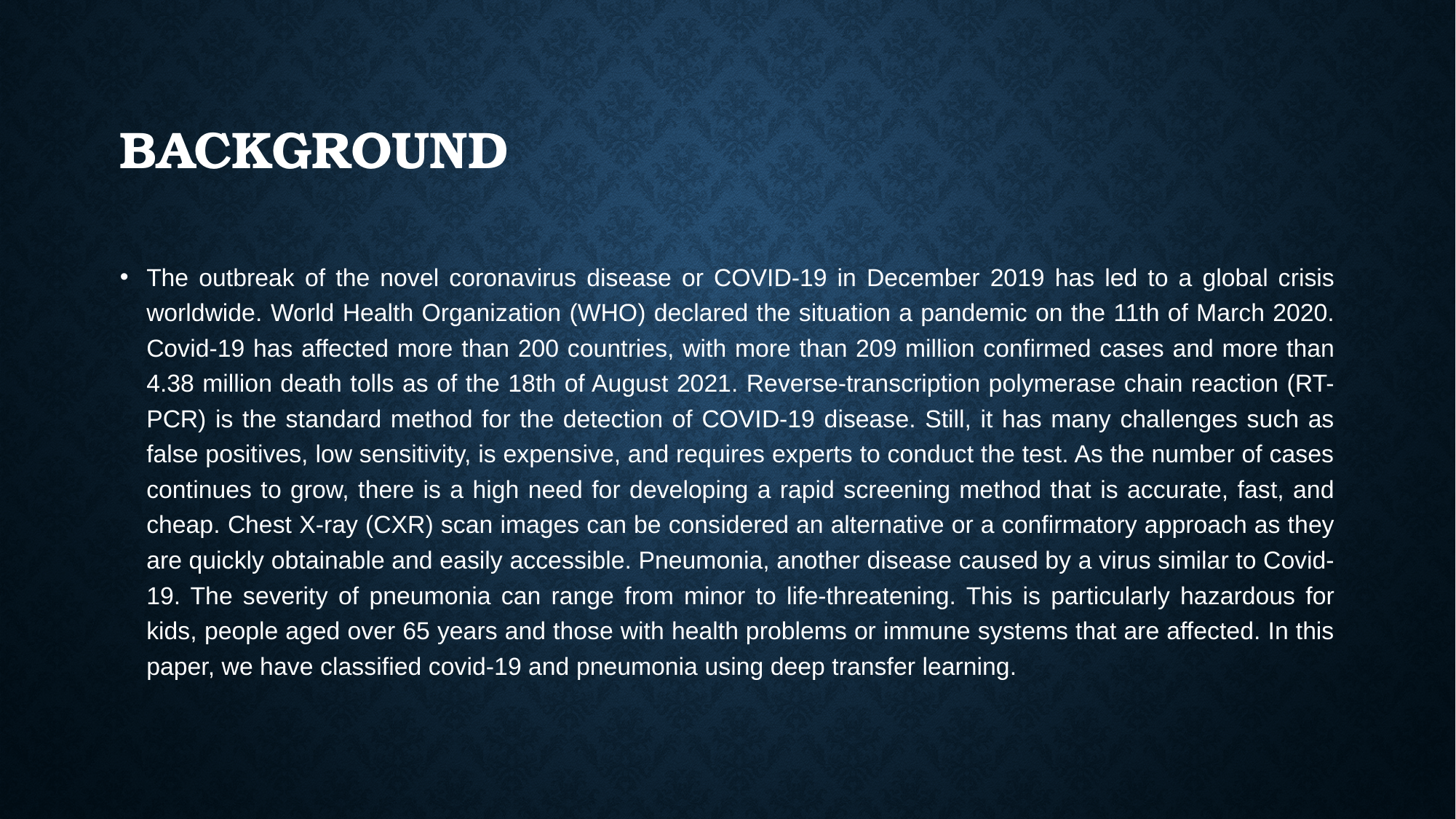

# Background
The outbreak of the novel coronavirus disease or COVID-19 in December 2019 has led to a global crisis worldwide. World Health Organization (WHO) declared the situation a pandemic on the 11th of March 2020. Covid-19 has affected more than 200 countries, with more than 209 million confirmed cases and more than 4.38 million death tolls as of the 18th of August 2021. Reverse-transcription polymerase chain reaction (RT-PCR) is the standard method for the detection of COVID-19 disease. Still, it has many challenges such as false positives, low sensitivity, is expensive, and requires experts to conduct the test. As the number of cases continues to grow, there is a high need for developing a rapid screening method that is accurate, fast, and cheap. Chest X-ray (CXR) scan images can be considered an alternative or a confirmatory approach as they are quickly obtainable and easily accessible. Pneumonia, another disease caused by a virus similar to Covid-19. The severity of pneumonia can range from minor to life-threatening. This is particularly hazardous for kids, people aged over 65 years and those with health problems or immune systems that are affected. In this paper, we have classified covid-19 and pneumonia using deep transfer learning.